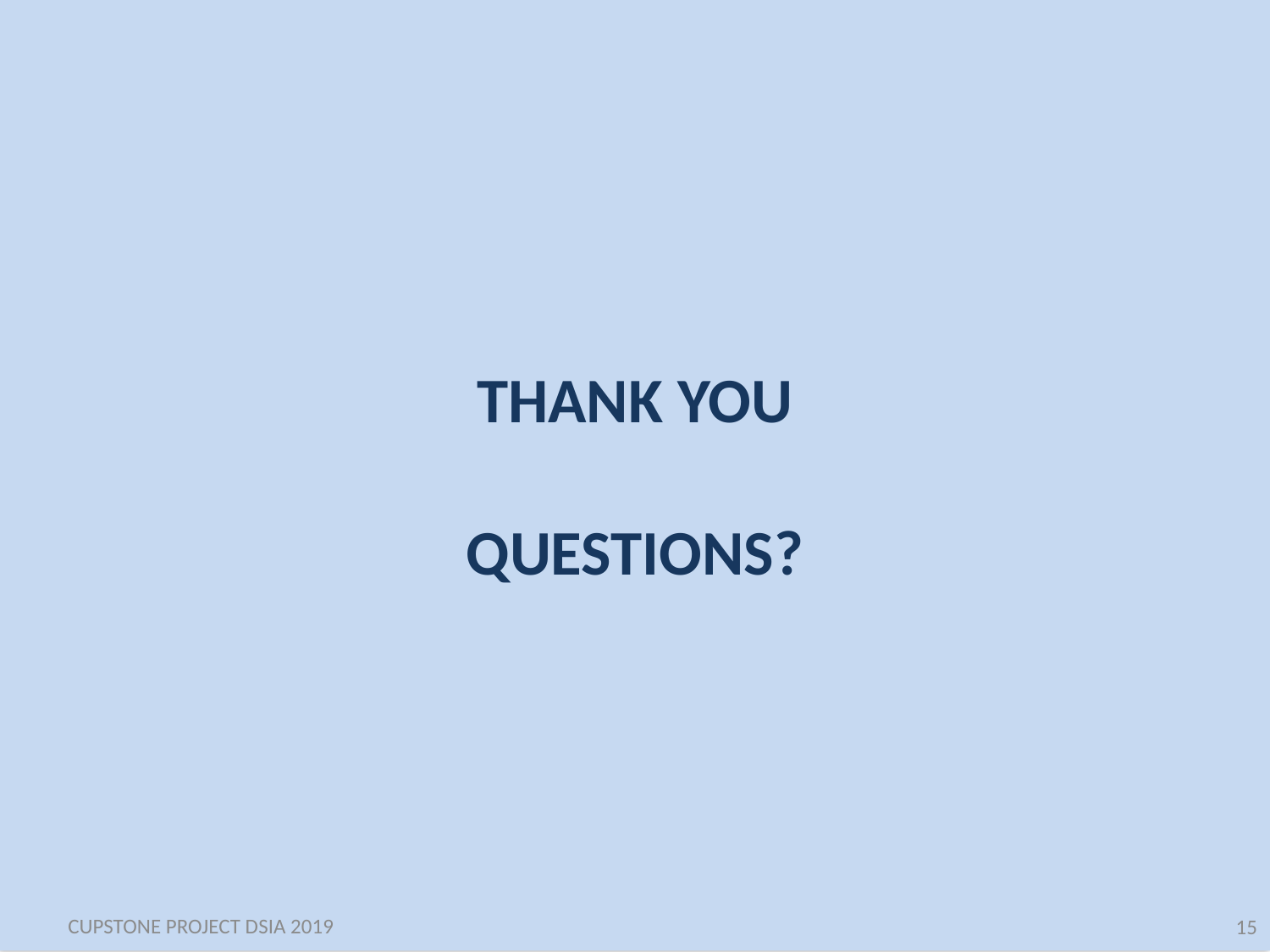

THANK YOU

QUESTIONS?
CUPSTONE PROJECT DSIA 2019
15